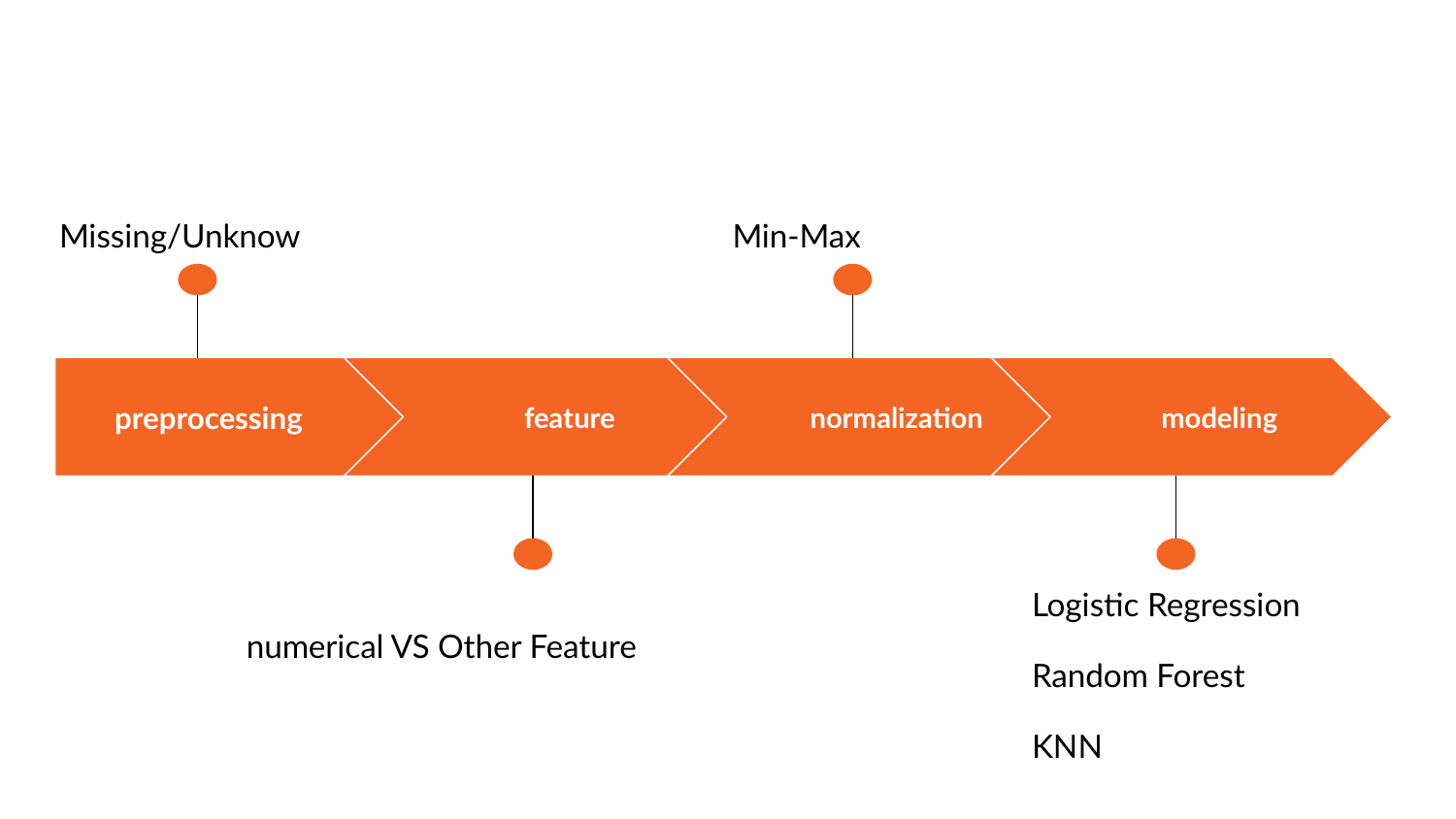

Missing/Unknow
Min-Max

preprocessing
feature
normalization
modeling

Logistic Regression
Random Forest
KNN

numerical VS Other Feature